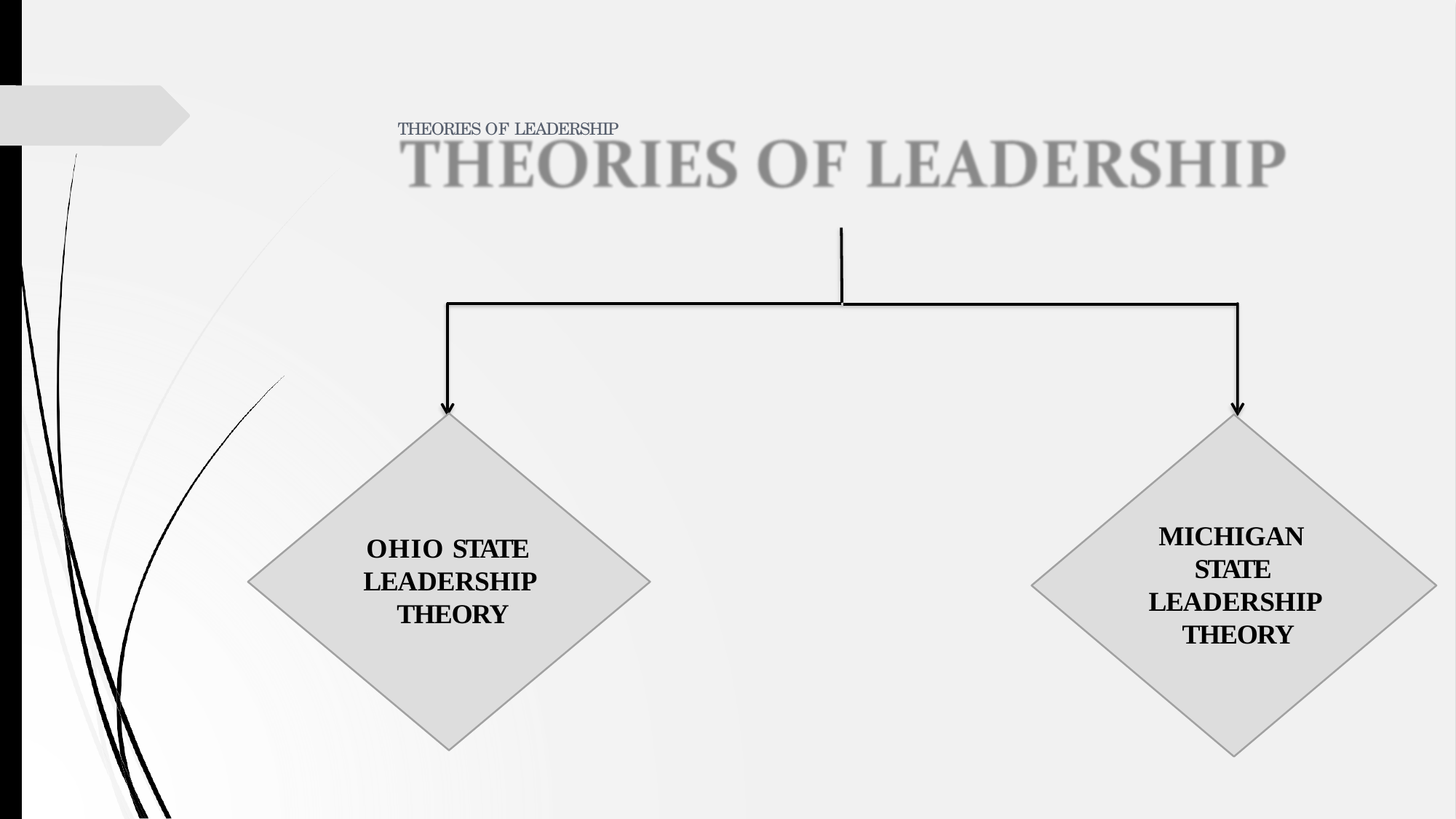

# THEORIES OF LEADERSHIP

MICHIGAN  STATE  LEADERSHIP  THEORY
OHIO STATE  LEADERSHIP  THEORY